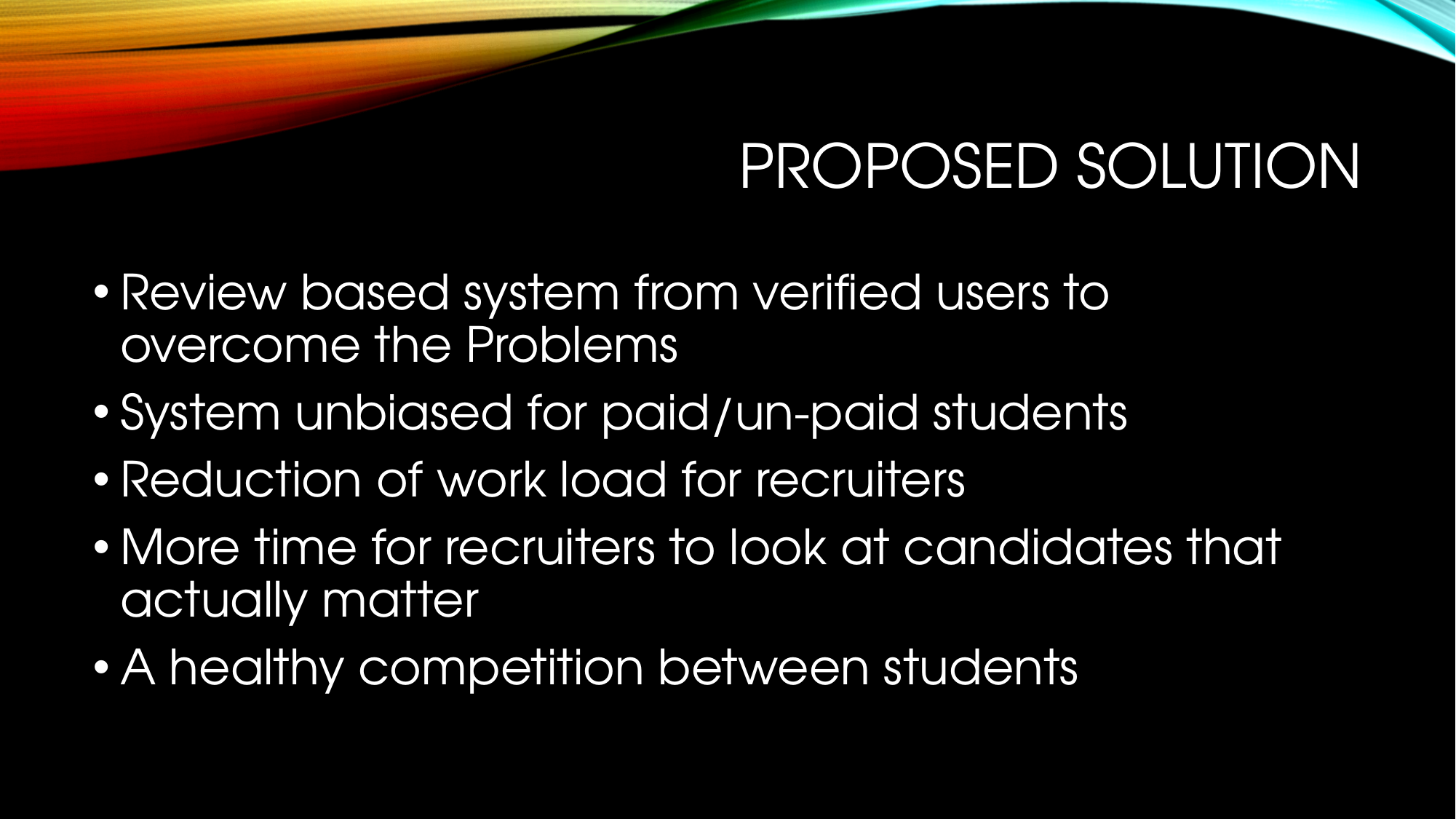

# Proposed solution
Review based system from verified users to overcome the Problems
System unbiased for paid/un-paid students
Reduction of work load for recruiters
More time for recruiters to look at candidates that actually matter
A healthy competition between students